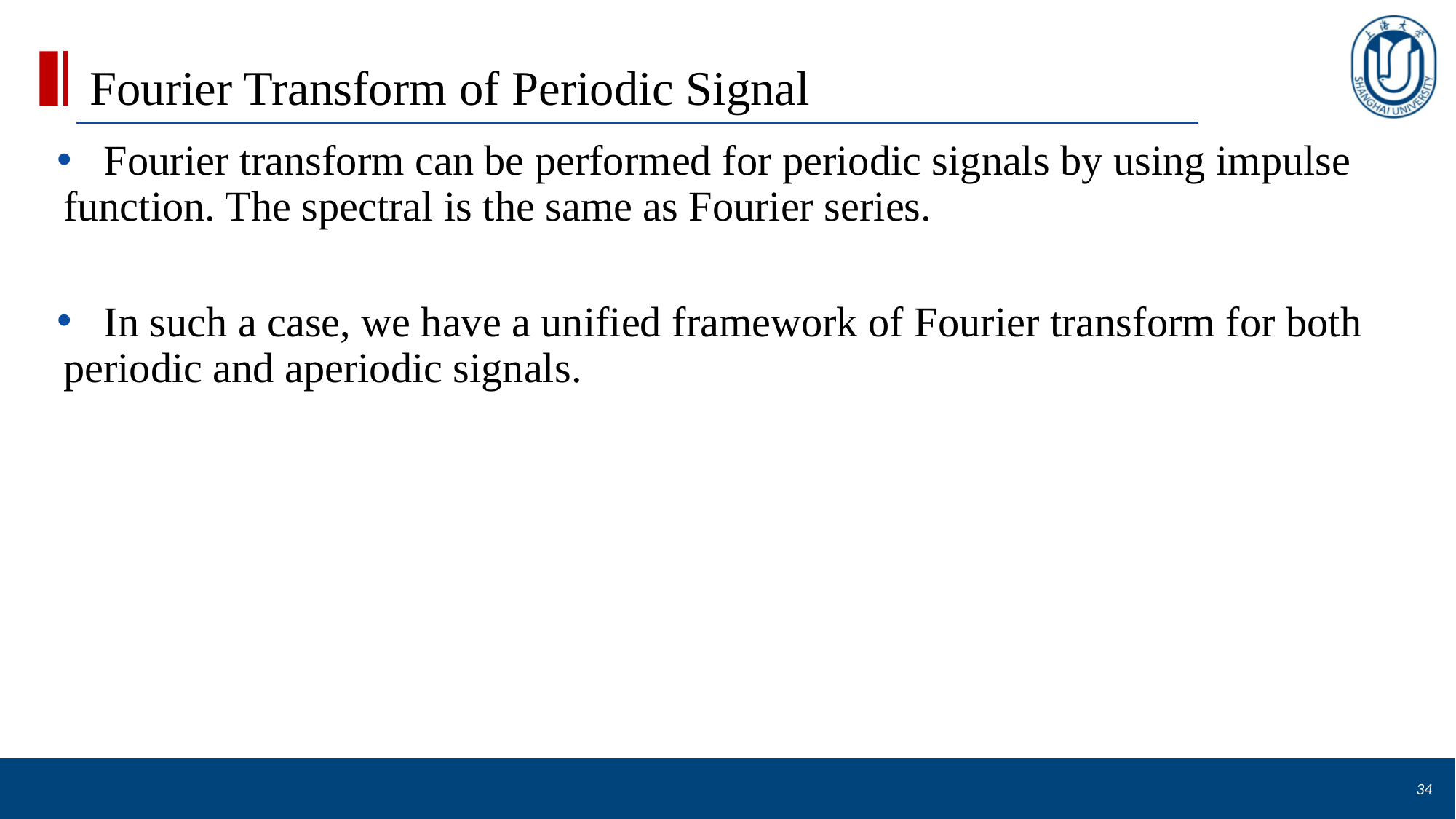

# Fourier Transform of Periodic Signal
   Fourier transform can be performed for periodic signals by using impulse function. The spectral is the same as Fourier series.

   In such a case, we have a unified framework of Fourier transform for both periodic and aperiodic signals.

34